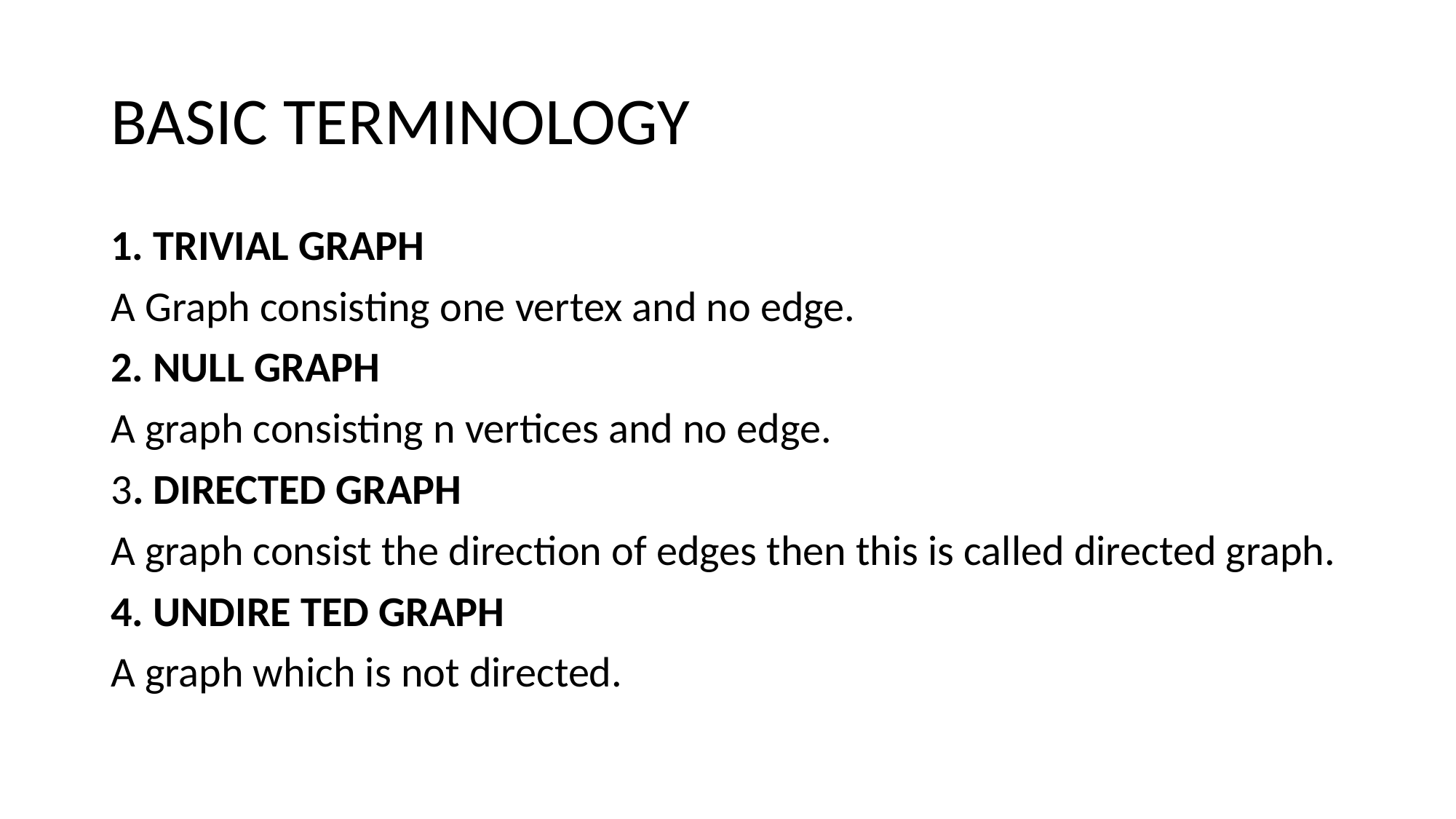

# BASIC TERMINOLOGY
1. TRIVIAL GRAPH
A Graph consisting one vertex and no edge.
2. NULL GRAPH
A graph consisting n vertices and no edge.
3. DIRECTED GRAPH
A graph consist the direction of edges then this is called directed graph.
4. UNDIRE TED GRAPH
A graph which is not directed.